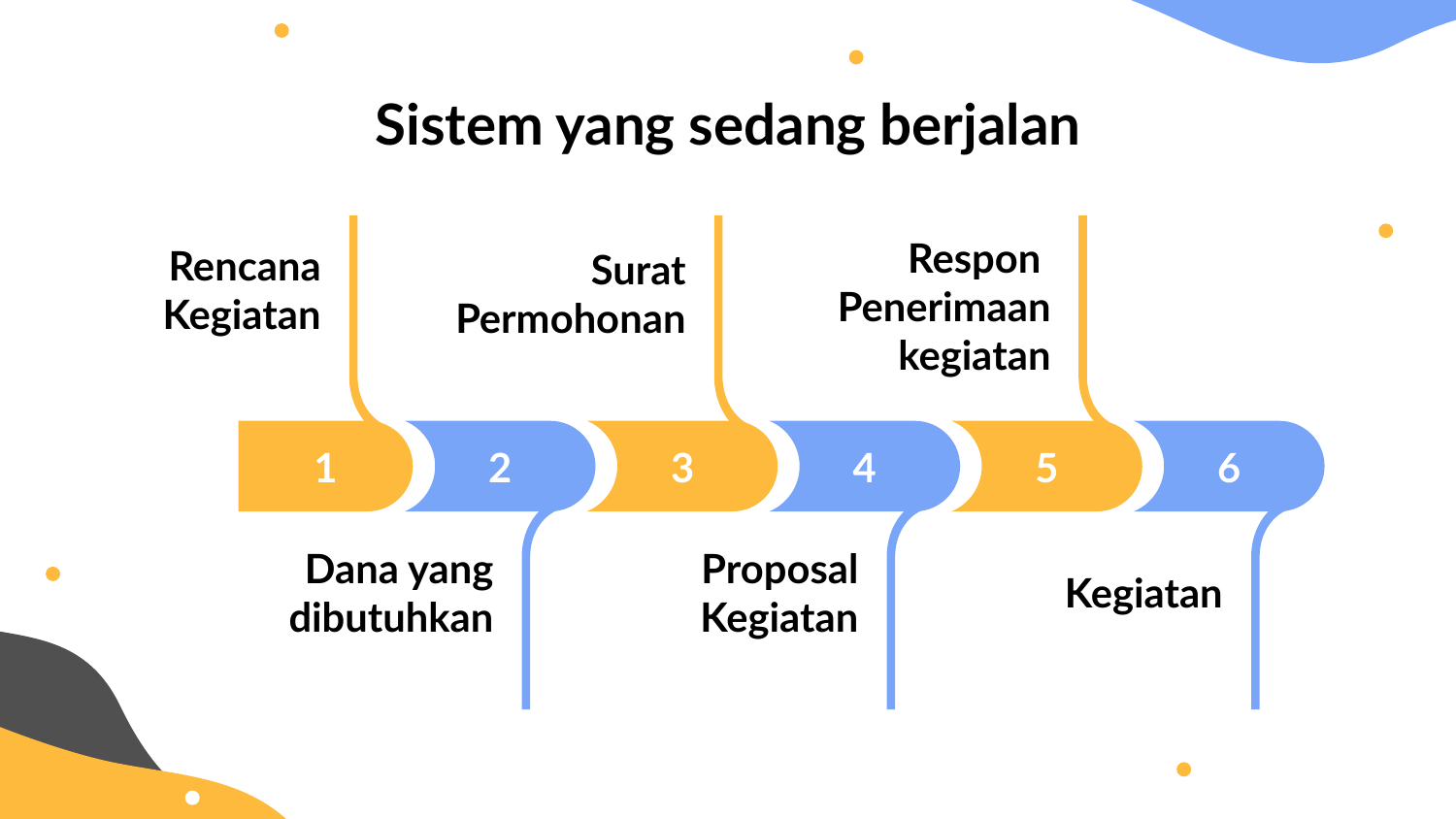

# Sistem yang sedang berjalan
Surat Permohonan
Respon
Penerimaan kegiatan
Rencana Kegiatan

1
2
3
4
5
6

Dana yang dibutuhkan
Proposal Kegiatan
Kegiatan